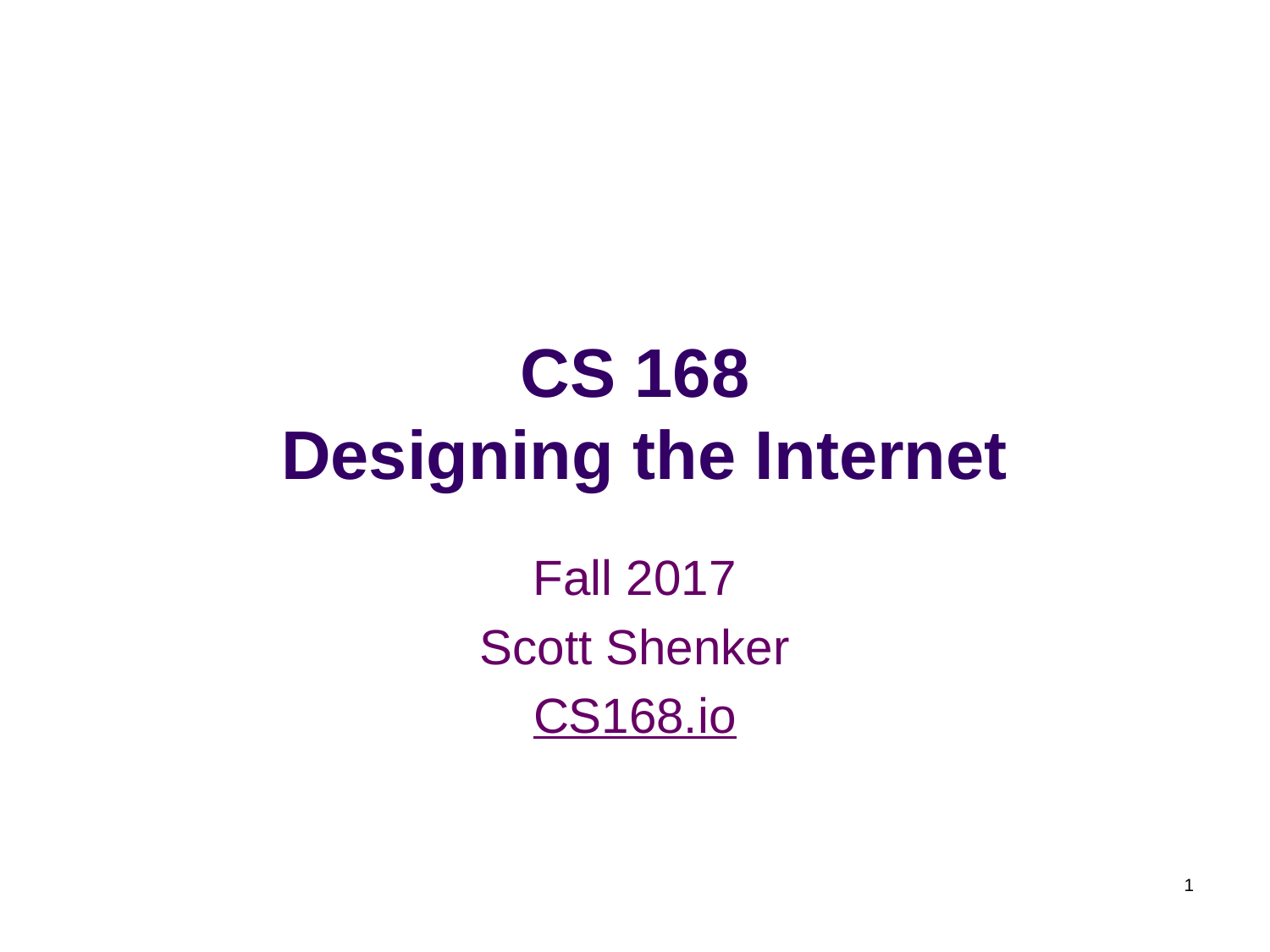

# CS 168 Designing the Internet
Fall 2017
Scott Shenker
CS168.io

1